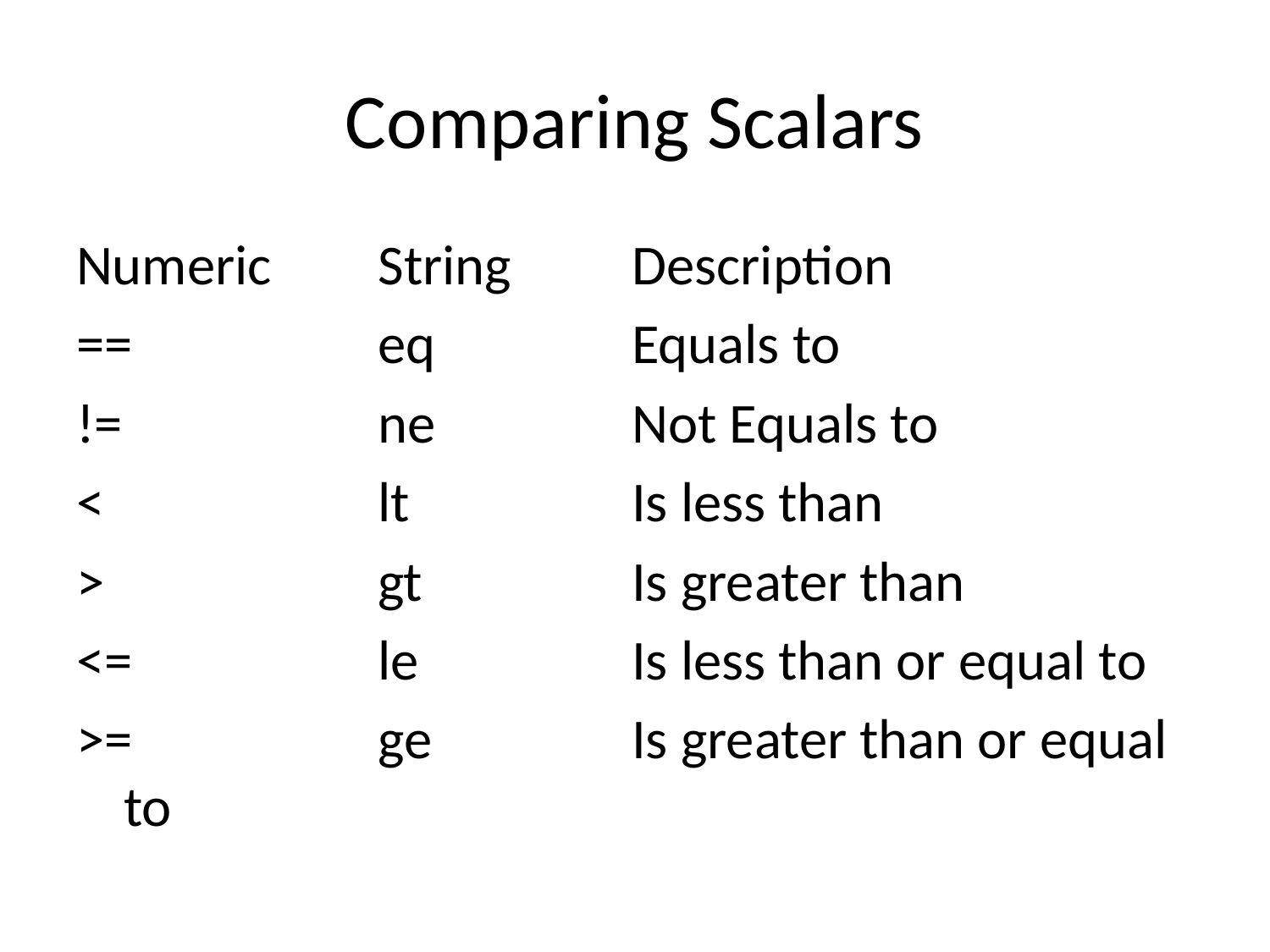

# Comparing Scalars
Numeric	String	Description
==		eq		Equals to
!=			ne		Not Equals to
<			lt		Is less than
>			gt		Is greater than
<=		le		Is less than or equal to
>=		ge		Is greater than or equal to